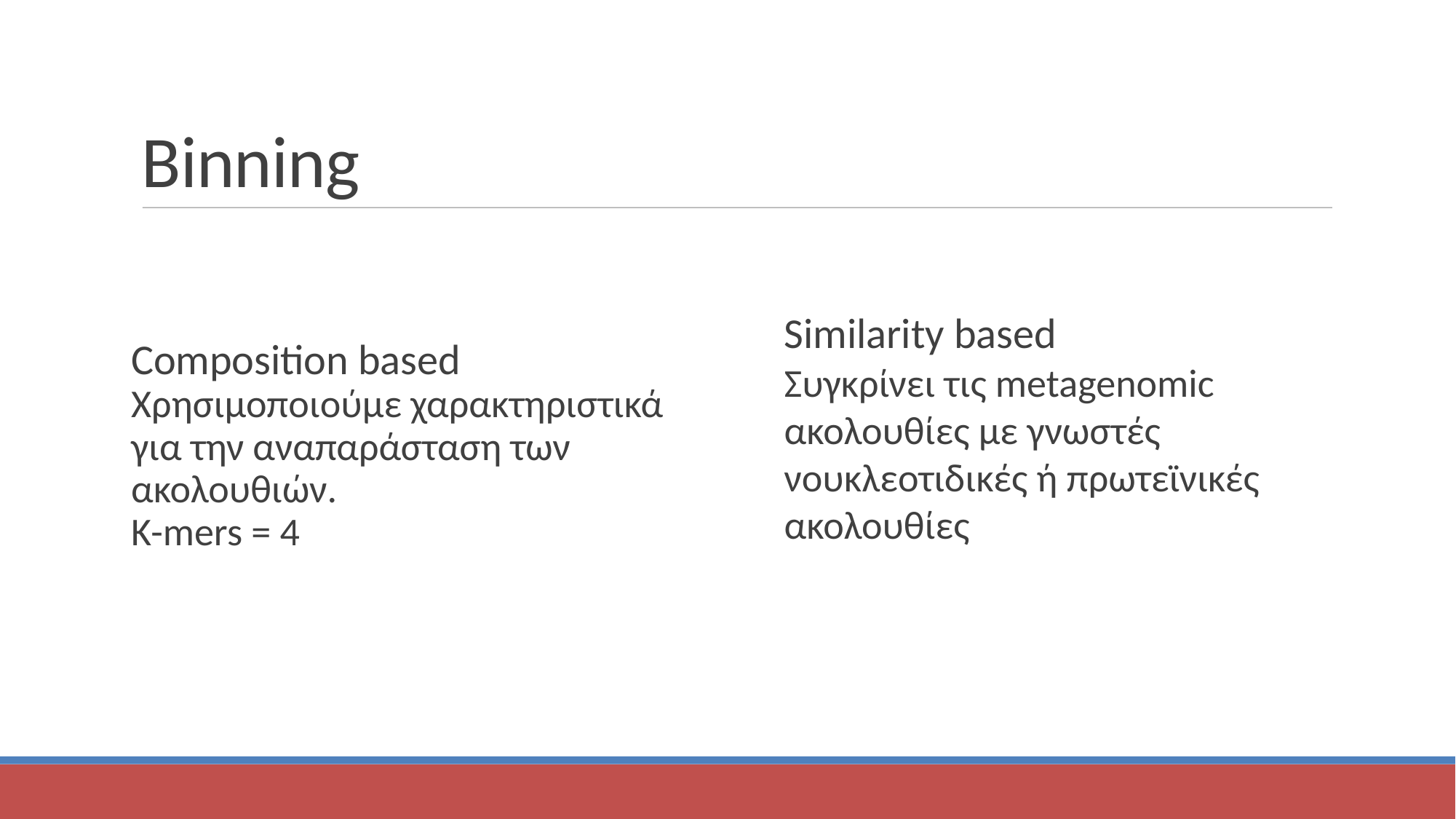

Binning
Composition based
Χρησιμοποιούμε χαρακτηριστικά για την αναπαράσταση των ακολουθιών.
K-mers = 4

Similarity based
Συγκρίνει τις metagenomic ακολουθίες με γνωστές νουκλεοτιδικές ή πρωτεϊνικές ακολουθίες